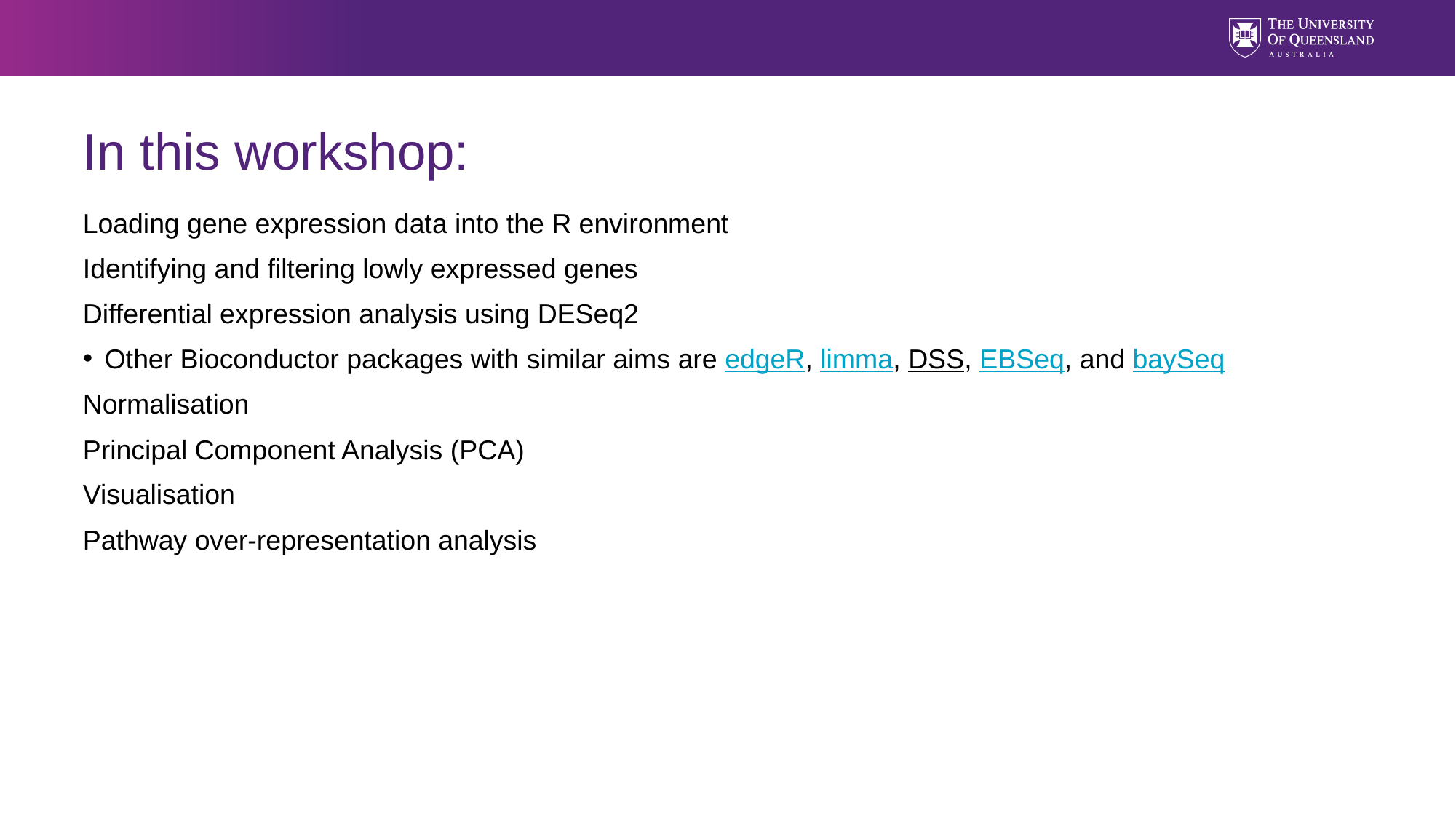

# In this workshop:
Loading gene expression data into the R environment
Identifying and filtering lowly expressed genes
Differential expression analysis using DESeq2
Other Bioconductor packages with similar aims are edgeR, limma, DSS, EBSeq, and baySeq
Normalisation
Principal Component Analysis (PCA)
Visualisation
Pathway over-representation analysis